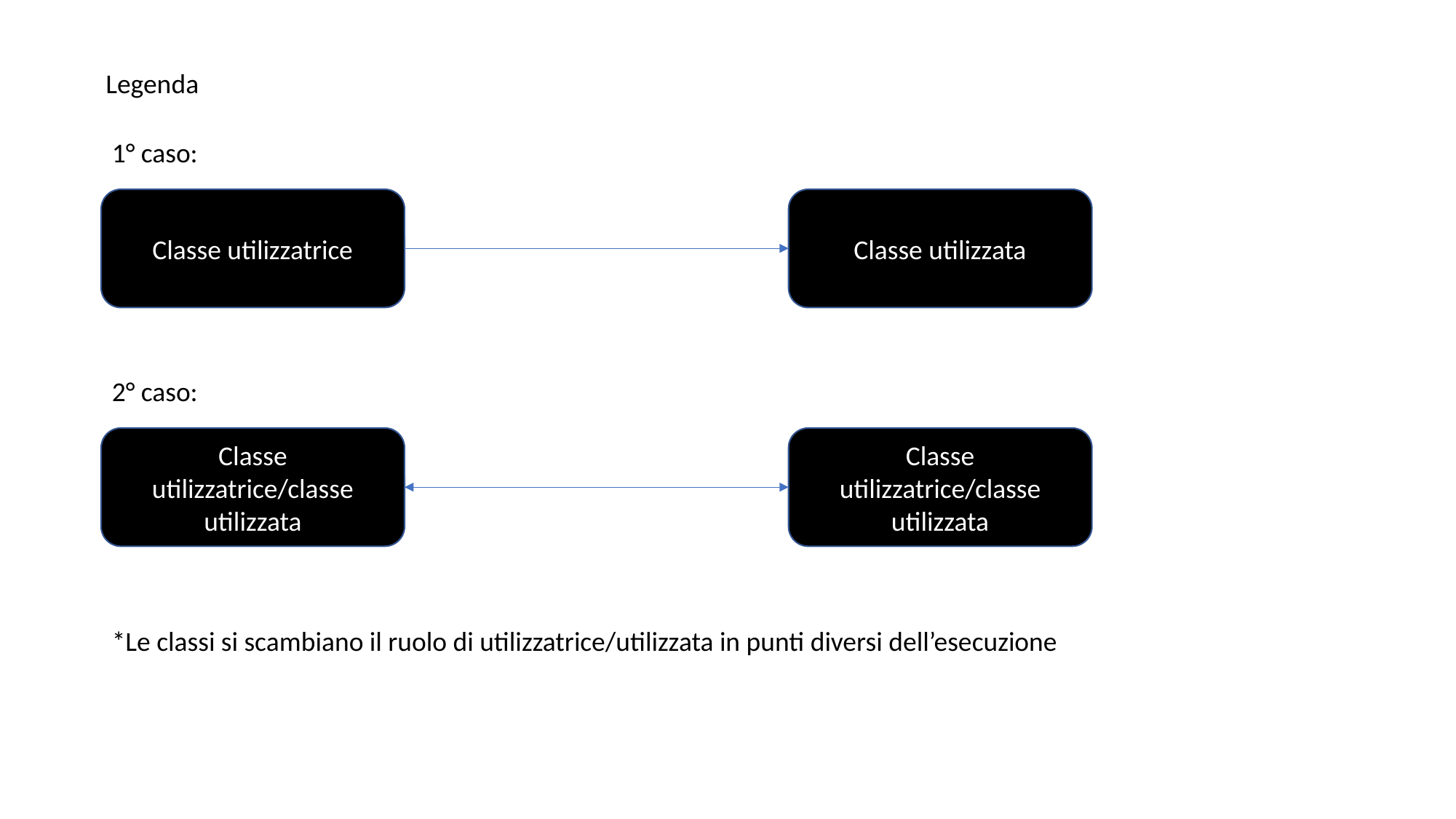

Legenda
1° caso:
Classe utilizzatrice
Classe utilizzata
2° caso:
Classe utilizzatrice/classe utilizzata
Classe utilizzatrice/classe utilizzata
*Le classi si scambiano il ruolo di utilizzatrice/utilizzata in punti diversi dell’esecuzione